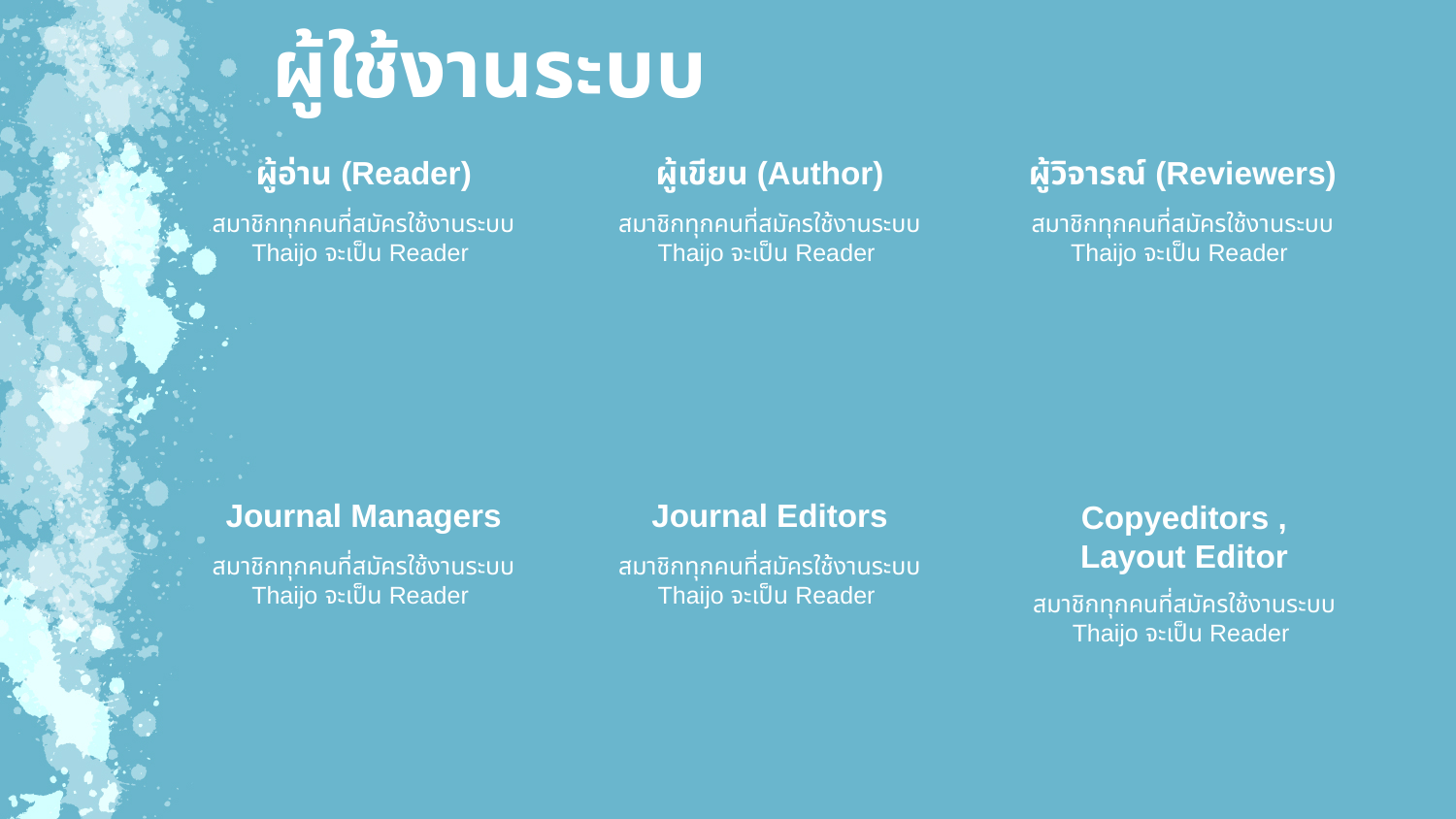

ผู้ใช้งานระบบ
ผู้อ่าน (Reader)
สมาชิกทุกคนที่สมัครใช้งานระบบ Thaijo จะเป็น Reader
ผู้เขียน (Author)
สมาชิกทุกคนที่สมัครใช้งานระบบ Thaijo จะเป็น Reader
ผู้วิจารณ์ (Reviewers)
สมาชิกทุกคนที่สมัครใช้งานระบบ Thaijo จะเป็น Reader
Journal Managers
สมาชิกทุกคนที่สมัครใช้งานระบบ Thaijo จะเป็น Reader
Journal Editors
สมาชิกทุกคนที่สมัครใช้งานระบบ Thaijo จะเป็น Reader
Copyeditors ,
Layout Editor

สมาชิกทุกคนที่สมัครใช้งานระบบ Thaijo จะเป็น Reader